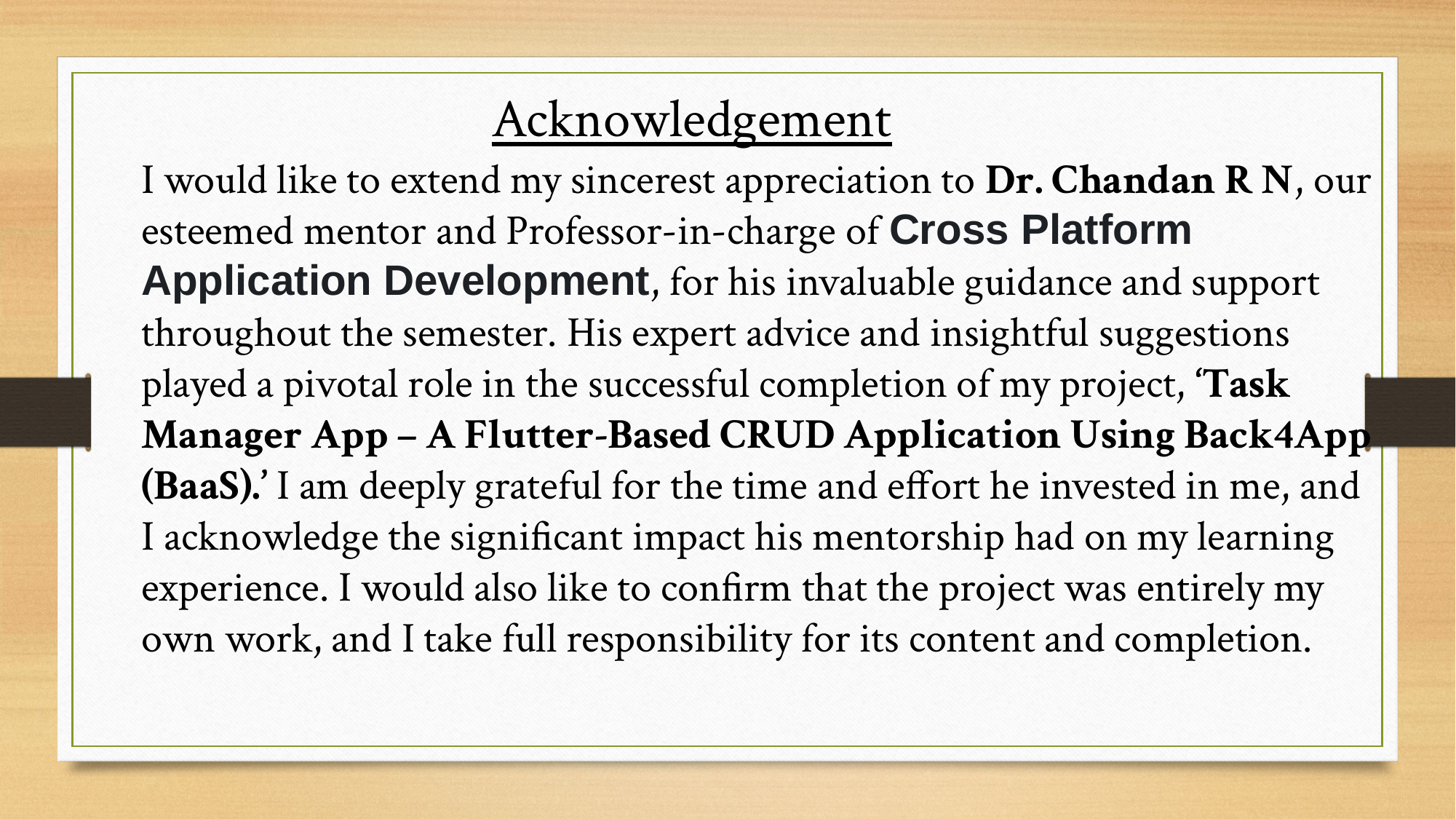

Acknowledgement
I would like to extend my sincerest appreciation to Dr. Chandan R N, our esteemed mentor and Professor-in-charge of Cross Platform Application Development, for his invaluable guidance and support throughout the semester. His expert advice and insightful suggestions played a pivotal role in the successful completion of my project, ‘Task Manager App – A Flutter-Based CRUD Application Using Back4App (BaaS).’ I am deeply grateful for the time and effort he invested in me, and I acknowledge the significant impact his mentorship had on my learning experience. I would also like to confirm that the project was entirely my own work, and I take full responsibility for its content and completion.